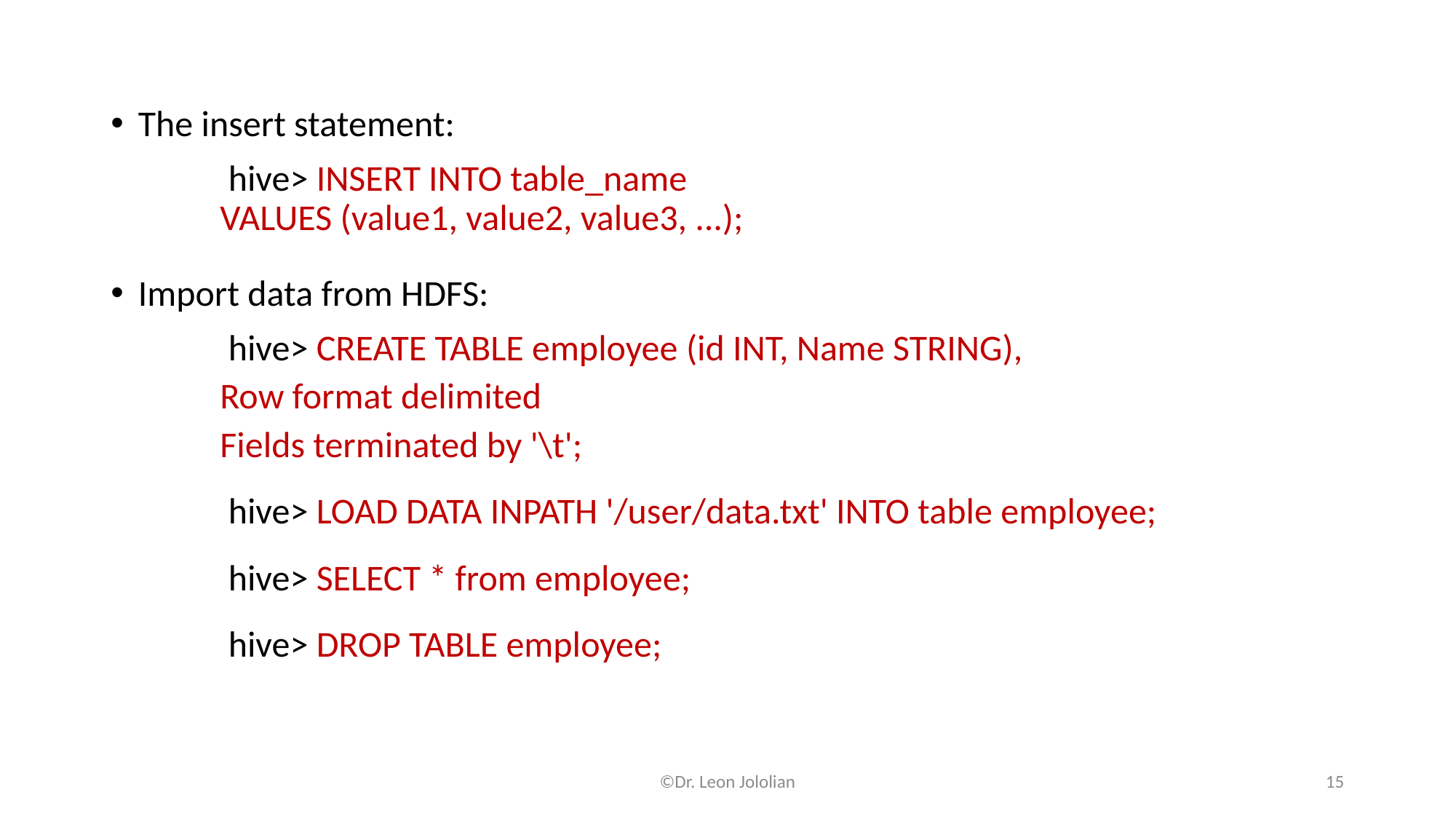

The insert statement:
	 hive> INSERT INTO table_name
	VALUES (value1, value2, value3, ...);
Import data from HDFS:
	 hive> CREATE TABLE employee (id INT, Name STRING),
	Row format delimited
	Fields terminated by '\t';
	 hive> LOAD DATA INPATH '/user/data.txt' INTO table employee;
	 hive> SELECT * from employee;
	 hive> DROP TABLE employee;

©Dr. Leon Jololian
15